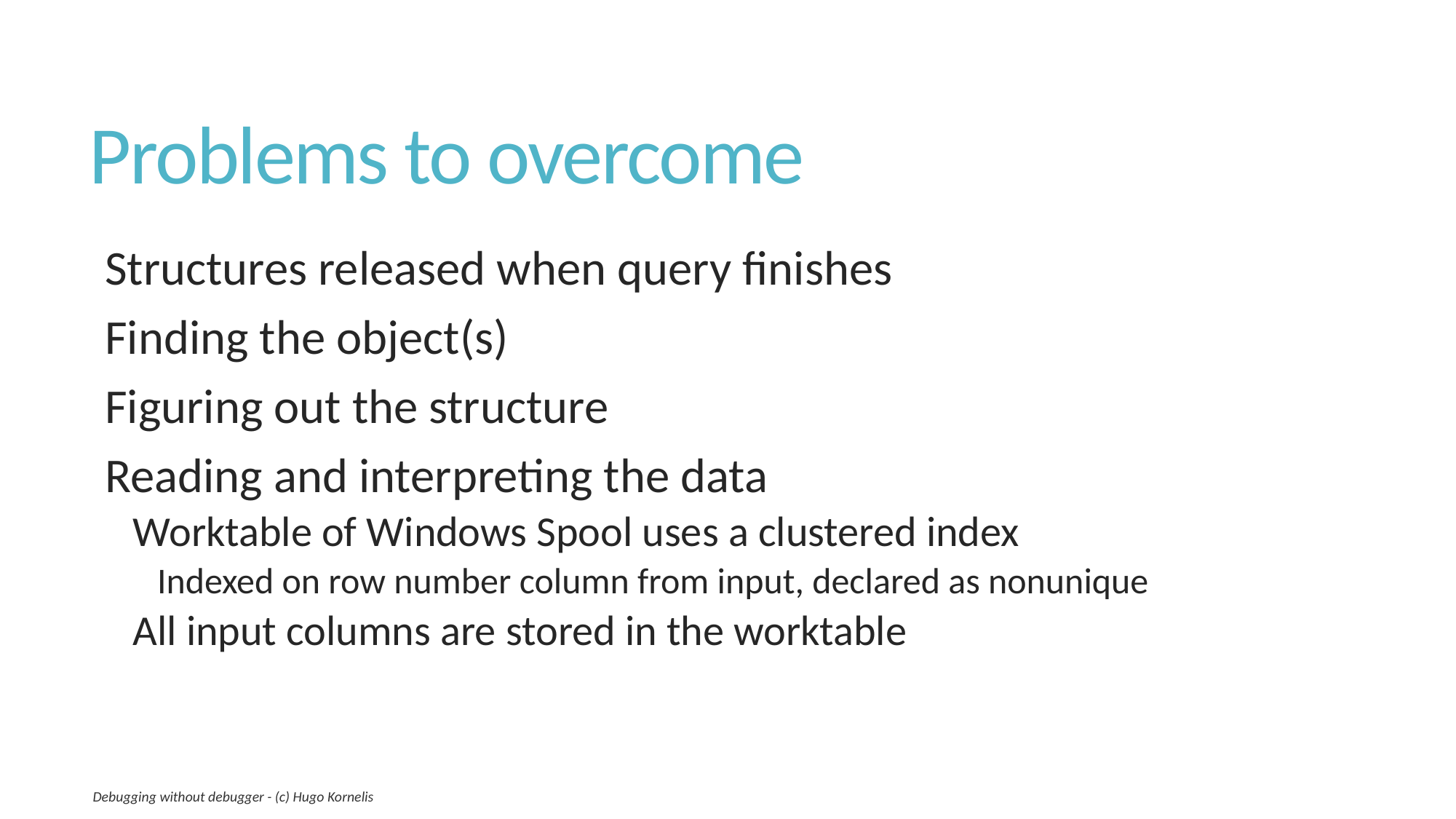

# Problems to overcome
Structures released when query finishes
Finding the object(s)
Figuring out the structure
Reading and interpreting the data
Worktable of Windows Spool uses a clustered index
Indexed on row number column from input, declared as nonunique
All input columns are stored in the worktable
Debugging without debugger - (c) Hugo Kornelis